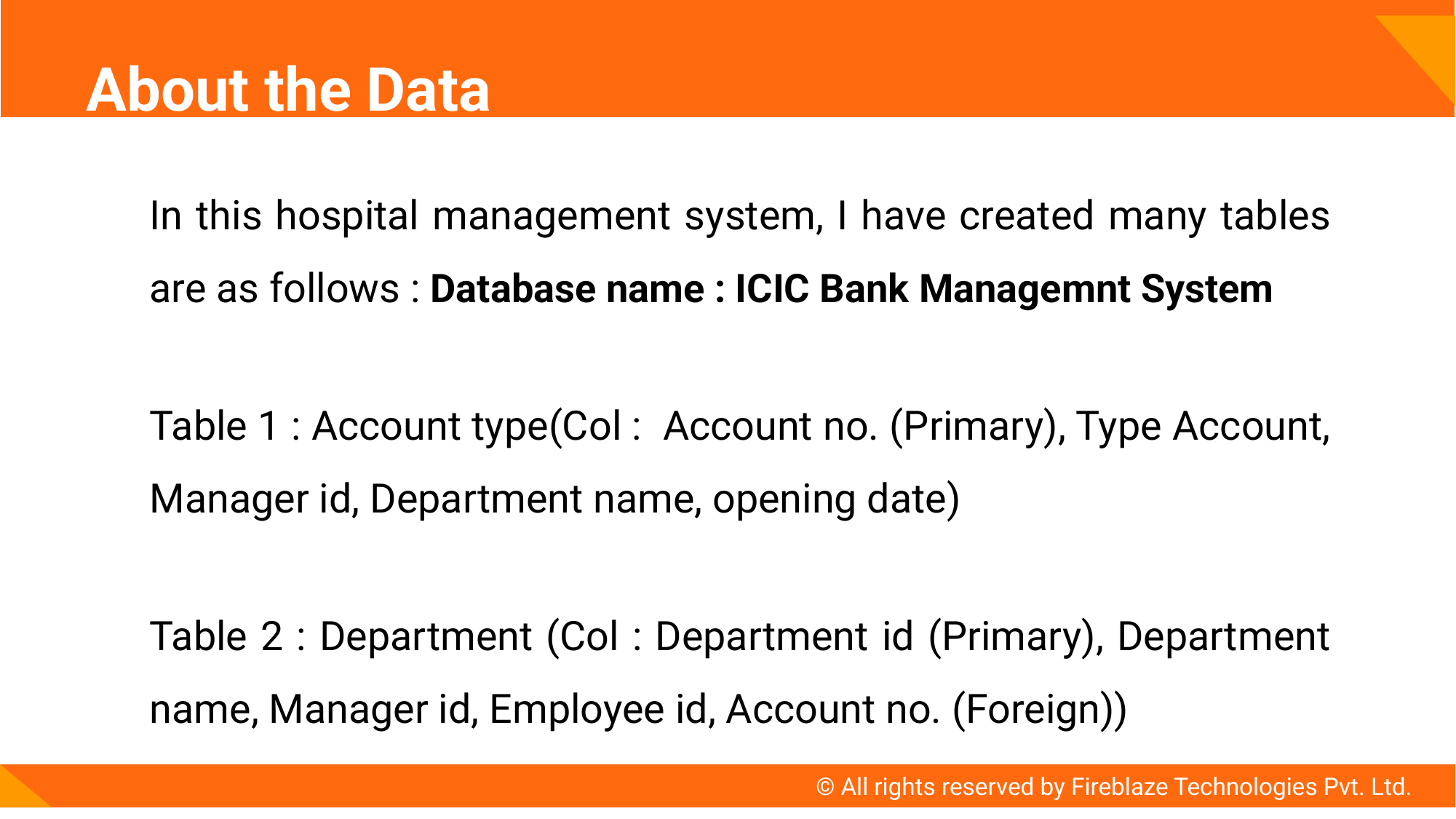

# About the Data

In this hospital management system, I have created many tables are as follows : Database name : ICIC Bank Managemnt System
Table 1 : Account type(Col :  Account no. (Primary), Type Account, Manager id, Department name, opening date)
Table 2 : Department (Col : Department id (Primary), Department name, Manager id, Employee id, Account no. (Foreign))

© All rights reserved by Fireblaze Technologies Pvt. Ltd.